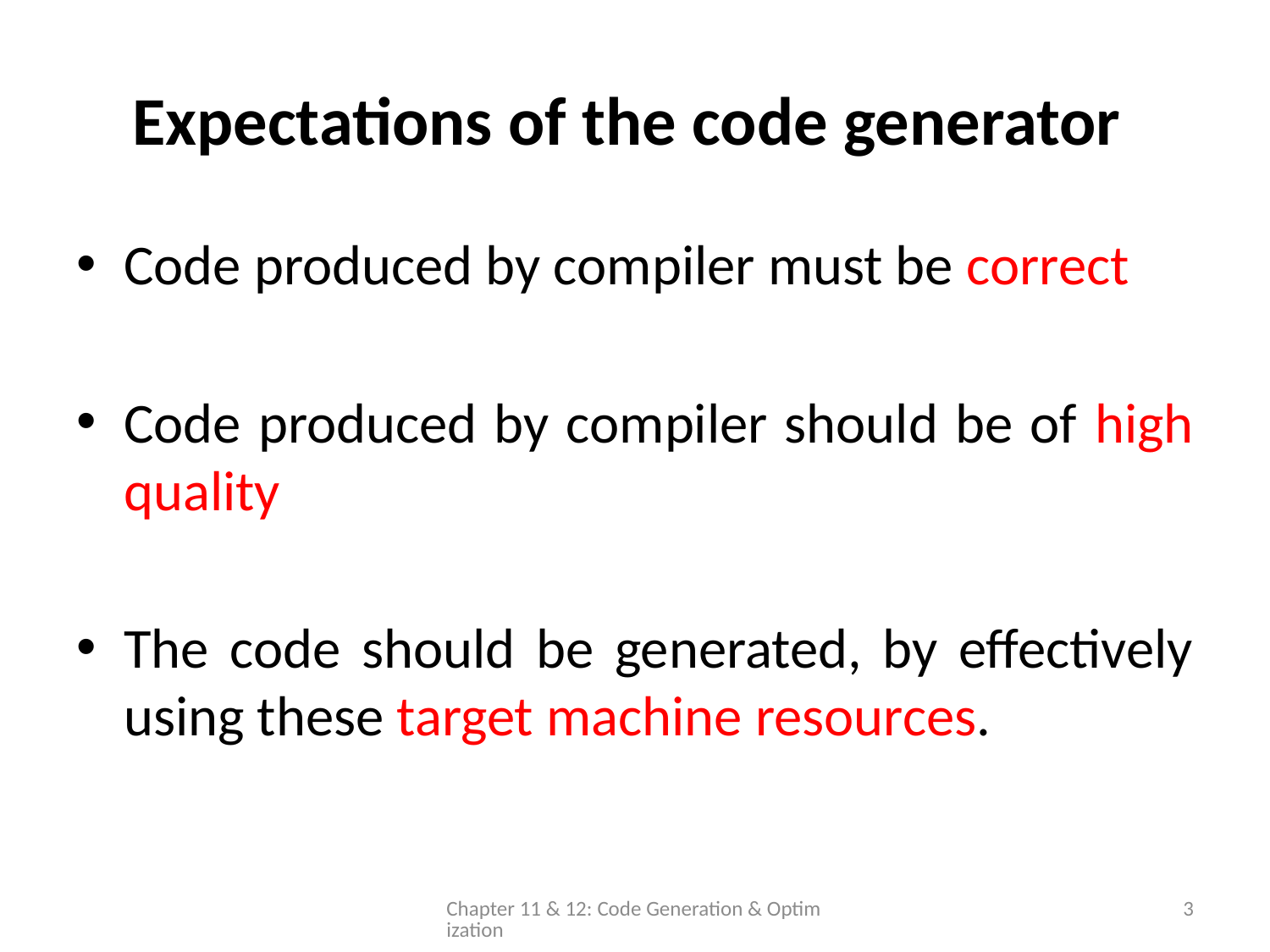

# Expectations of the code generator
Code produced by compiler must be correct

Code produced by compiler should be of high quality

The code should be generated, by effectively using these target machine resources.

Chapter 11 & 12: Code Generation & Optimization
3